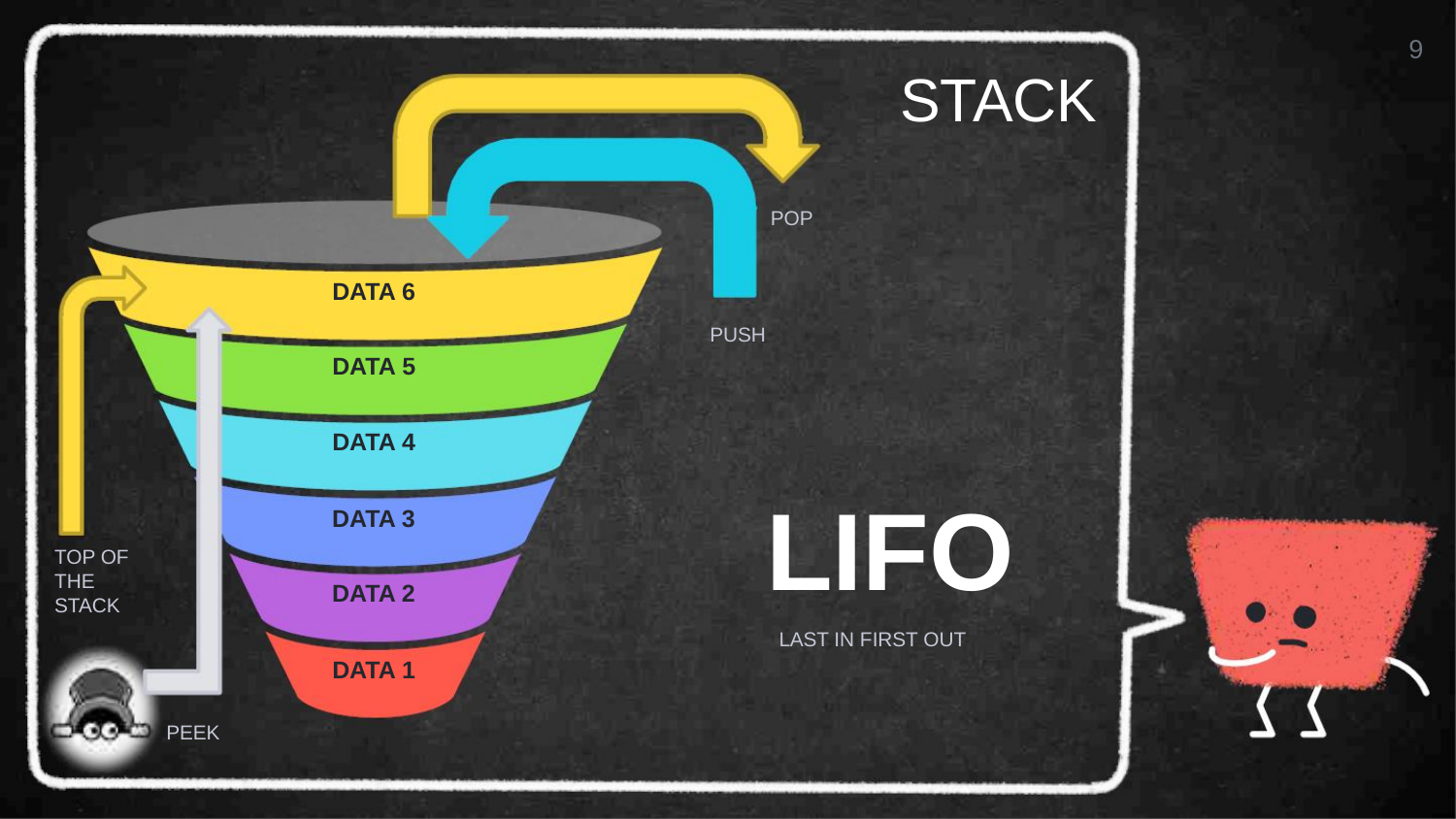

9
STACK
POP
DATA 6
DATA 5
DATA 4
DATA 3
DATA 2
DATA 1
PUSH
LIFO
TOP OF
THE
STACK
LAST IN FIRST OUT
PEEK